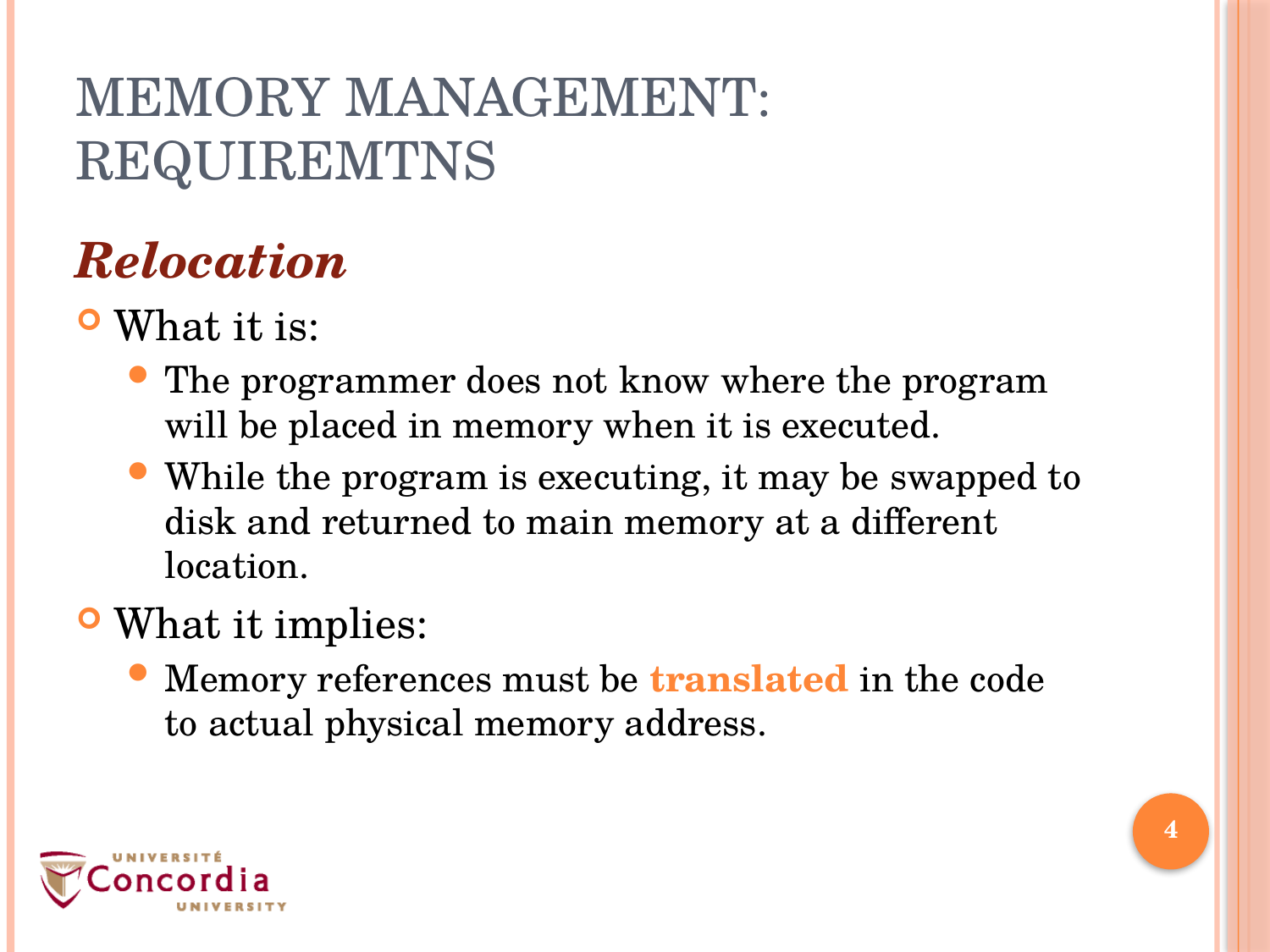

# Memory Management: Requiremtns
Relocation
What it is:
The programmer does not know where the program will be placed in memory when it is executed.
While the program is executing, it may be swapped to disk and returned to main memory at a diﬀerent location.
What it implies:
Memory references must be translated in the code to actual physical memory address.
4